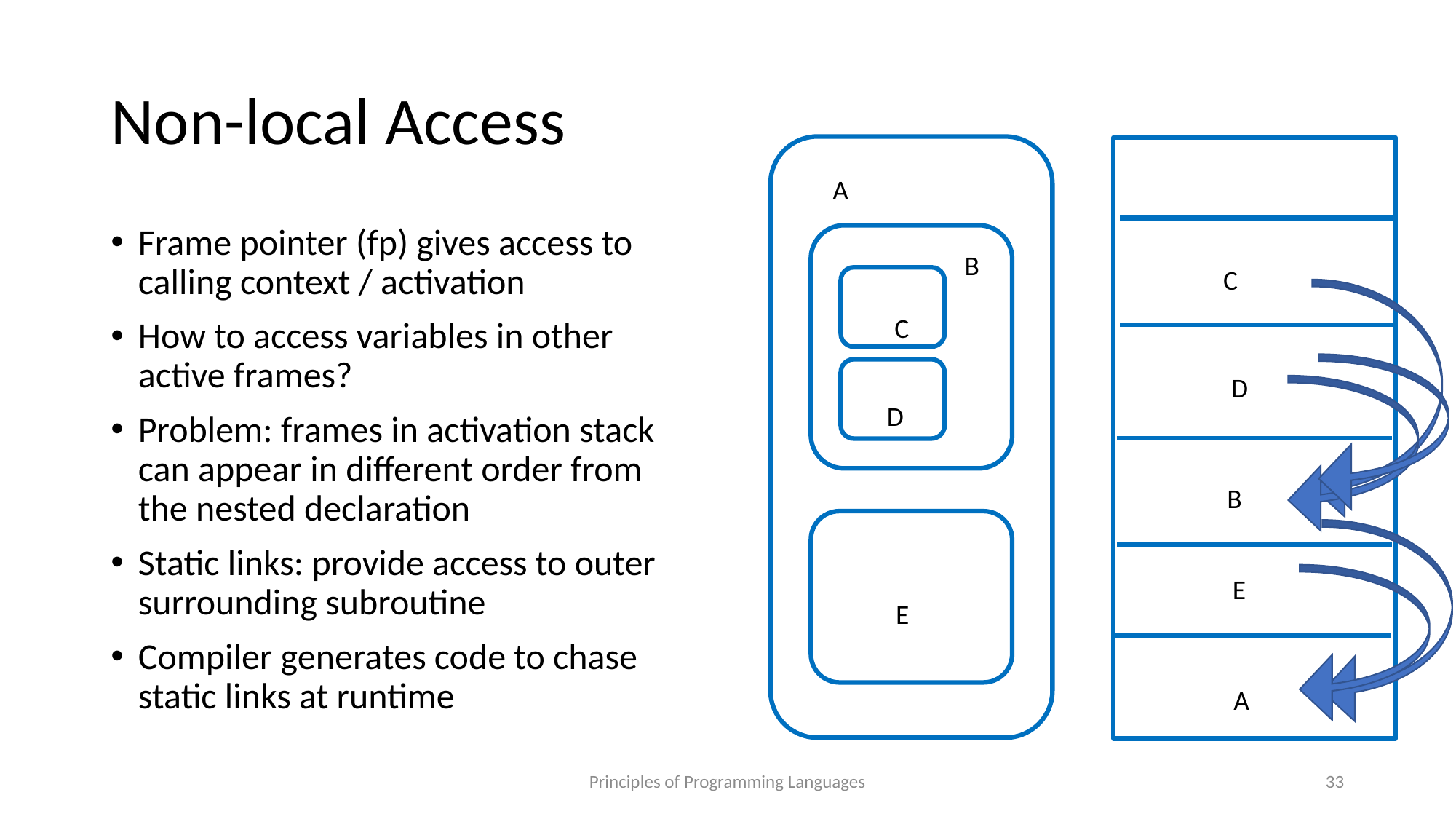

# Non-local Access

A
Frame pointer (fp) gives access to calling context / activation
How to access variables in other active frames?
Problem: frames in activation stack can appear in different order from the nested declaration
Static links: provide access to outer surrounding subroutine
Compiler generates code to chase static links at runtime

B
C

C

D

D
B

E
E
A
Principles of Programming Languages
33